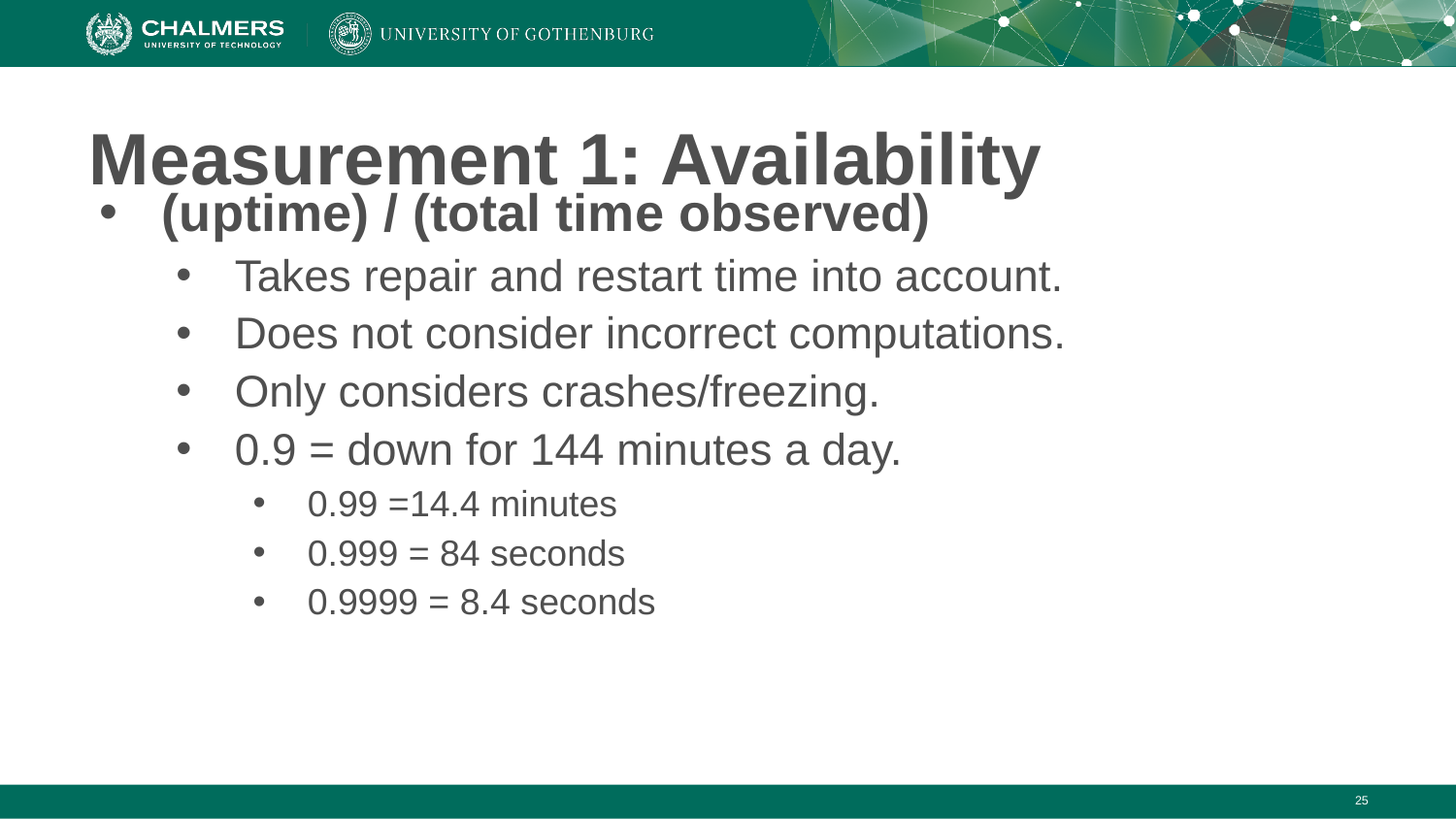

# Measurement 1: Availability
(uptime) / (total time observed)
Takes repair and restart time into account.
Does not consider incorrect computations.
Only considers crashes/freezing.
0.9 = down for 144 minutes a day.
0.99 =14.4 minutes
0.999 = 84 seconds
0.9999 = 8.4 seconds
25